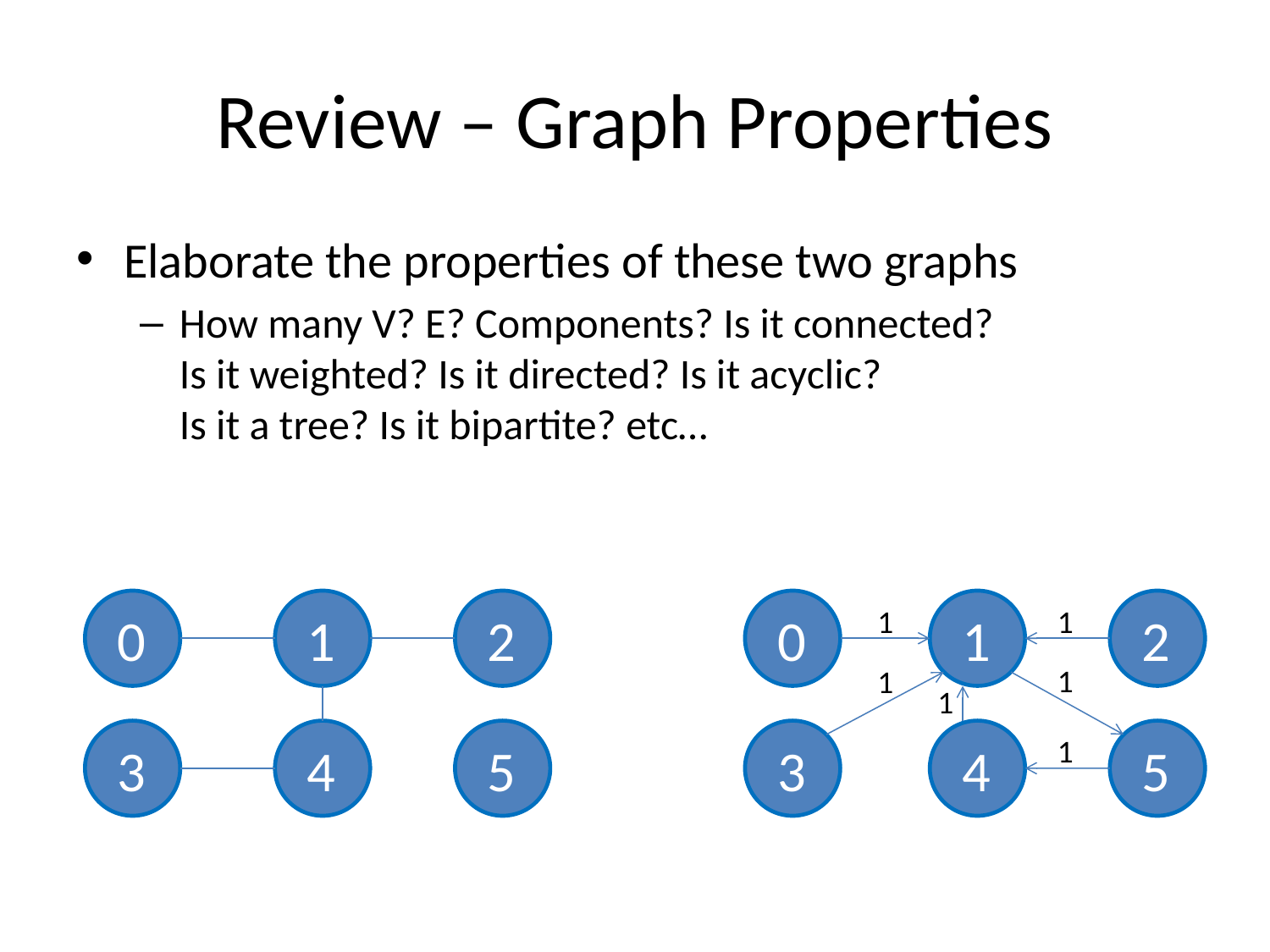

# Review – Graph Properties
Elaborate the properties of these two graphs
How many V? E? Components? Is it connected?
Is it weighted? Is it directed? Is it acyclic?
Is it a tree? Is it bipartite? etc…

0

1

2

0

1

2
1
1
1
1
1

3

4

5

3

4

5
1